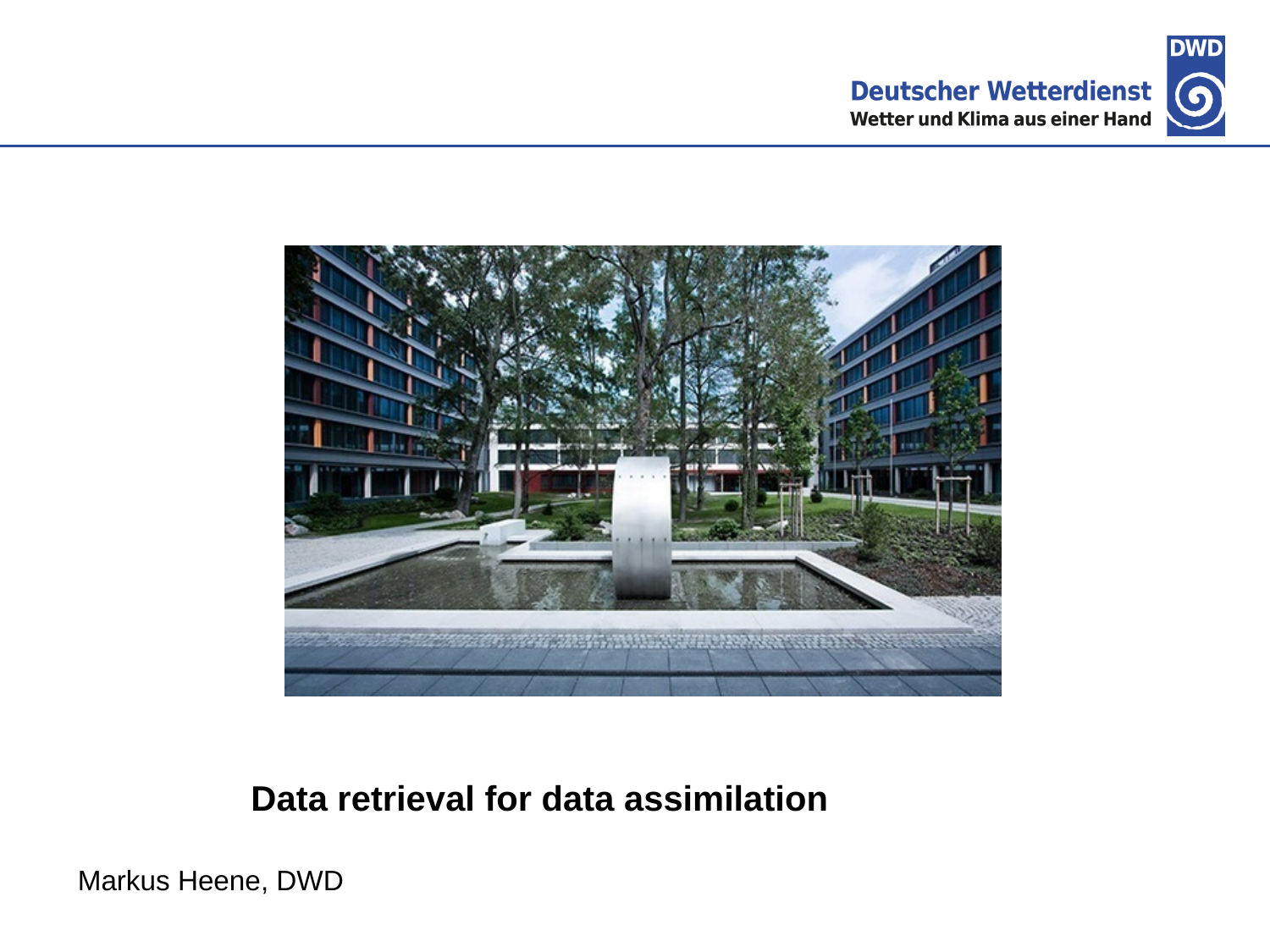

Data retrieval for data assimilation
Markus Heene, DWD